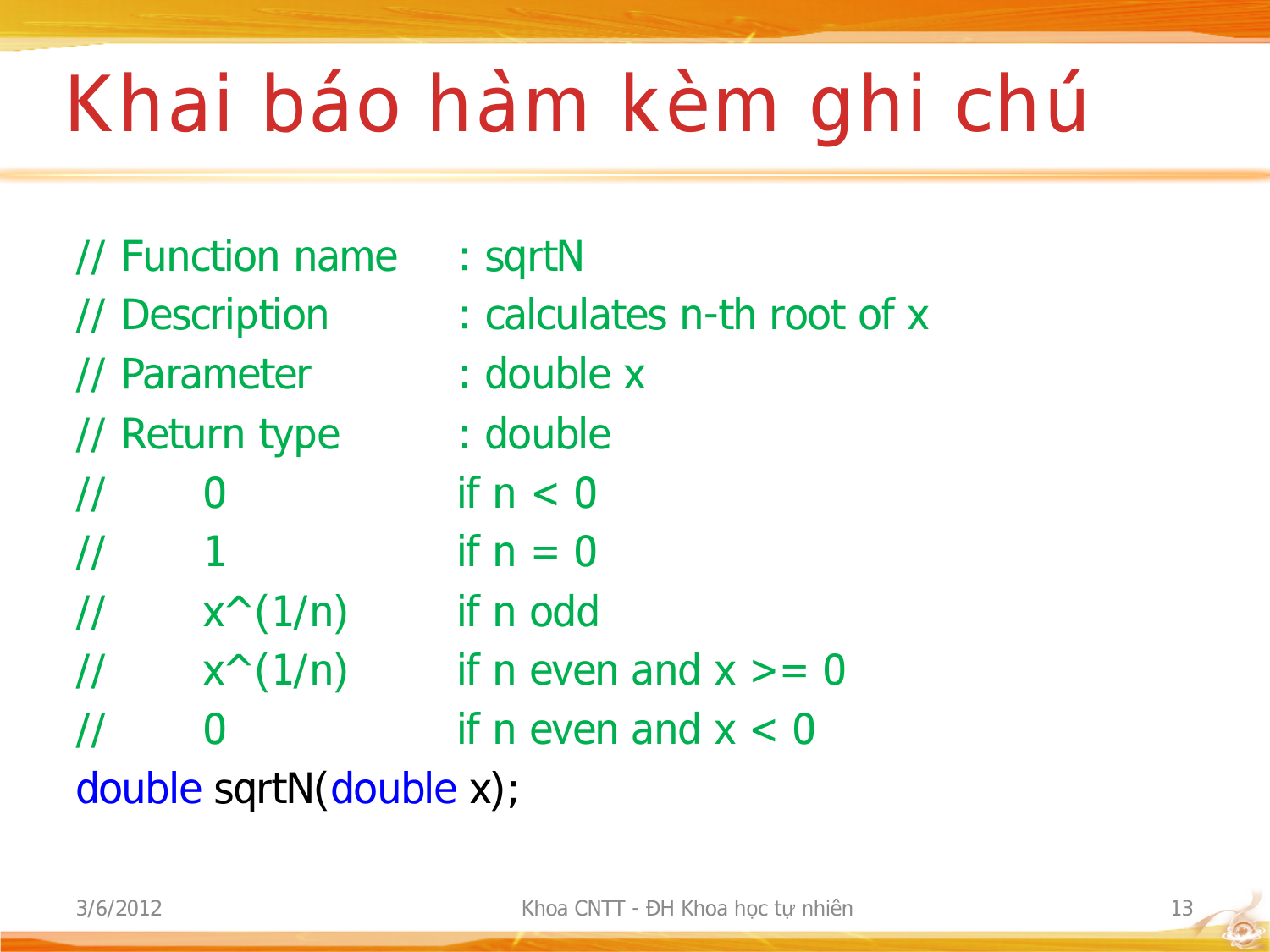

# Khai báo hàm kèm ghi chú
// Function name	: sqrtN
// Description		: calculates n-th root of x
// Parameter 		: double x
// Return type	: double
//	0		if n < 0
//	1		if n = 0
//	x^(1/n)	if n odd
//	x^(1/n)	if n even and x >= 0
//	0		if n even and x < 0
double sqrtN(double x);
3/6/2012
Khoa CNTT - ĐH Khoa học tự nhiên
13